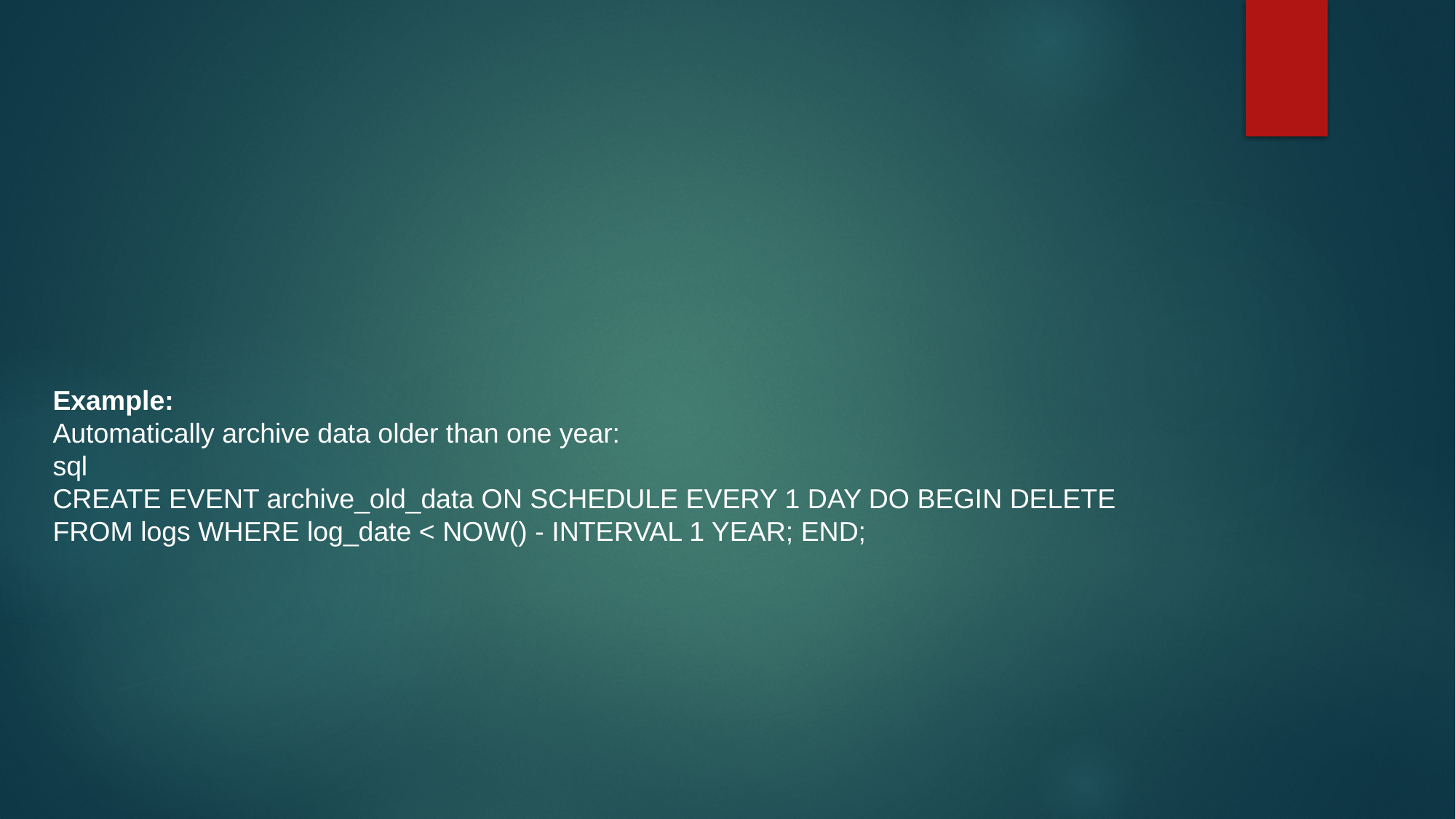

Example:
Automatically archive data older than one year:
sql
CREATE EVENT archive_old_data ON SCHEDULE EVERY 1 DAY DO BEGIN DELETE FROM logs WHERE log_date < NOW() - INTERVAL 1 YEAR; END;